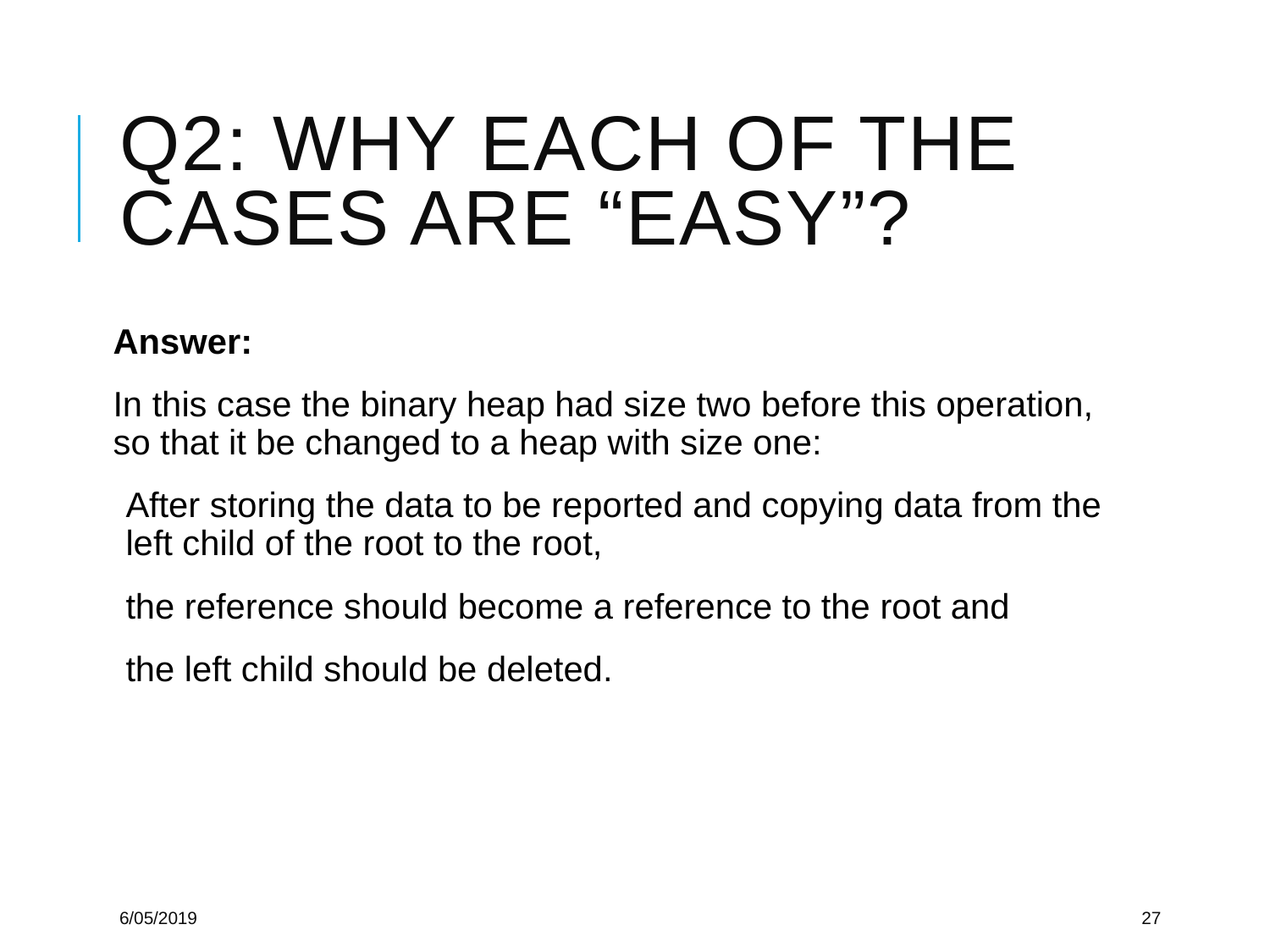

# Q2: why each of the cases are “easy”?
Answer:
In this case the binary heap had size two before this operation, so that it be changed to a heap with size one:
After storing the data to be reported and copying data from the left child of the root to the root,
the reference should become a reference to the root and
the left child should be deleted.
6/05/2019
27